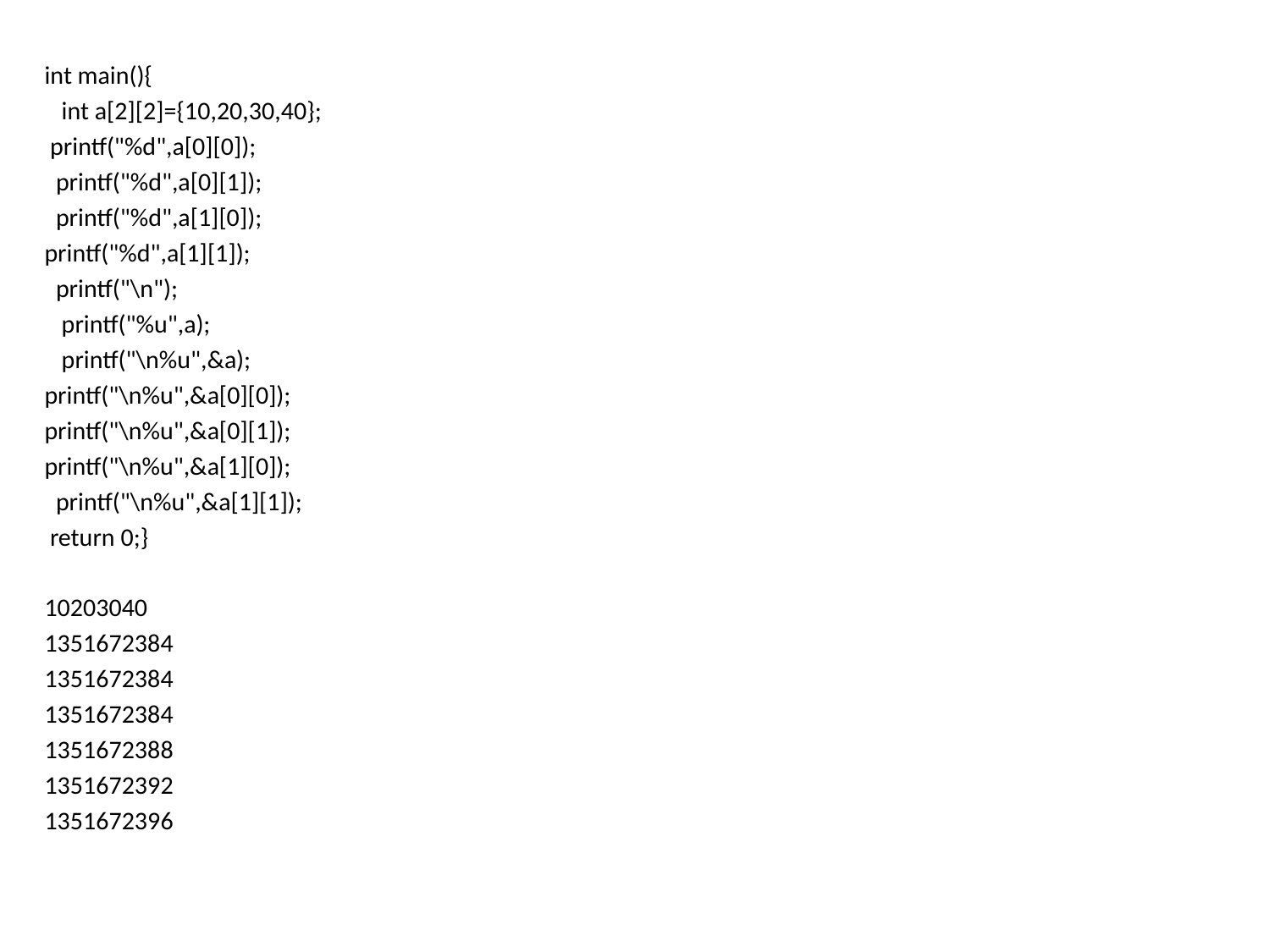

int main(){
   int a[2][2]={10,20,30,40};
 printf("%d",a[0][0]);
  printf("%d",a[0][1]);
  printf("%d",a[1][0]);
printf("%d",a[1][1]);
  printf("\n");
   printf("%u",a);
   printf("\n%u",&a);
printf("\n%u",&a[0][0]);
printf("\n%u",&a[0][1]);
printf("\n%u",&a[1][0]);
  printf("\n%u",&a[1][1]);
 return 0;}

10203040
1351672384
1351672384
1351672384
1351672388
1351672392
1351672396